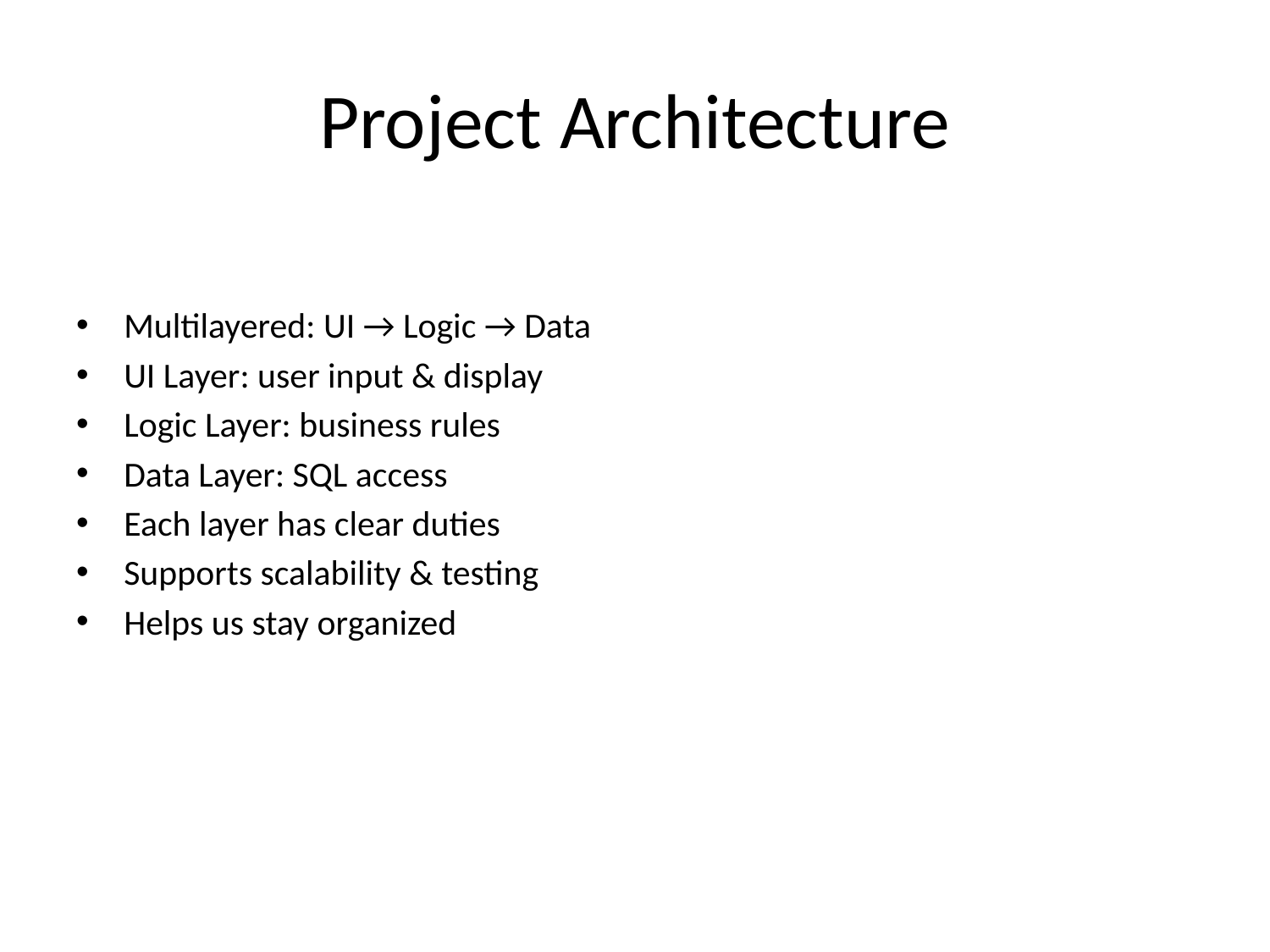

# Project Architecture

Multilayered: UI → Logic → Data
UI Layer: user input & display
Logic Layer: business rules
Data Layer: SQL access
Each layer has clear duties
Supports scalability & testing
Helps us stay organized